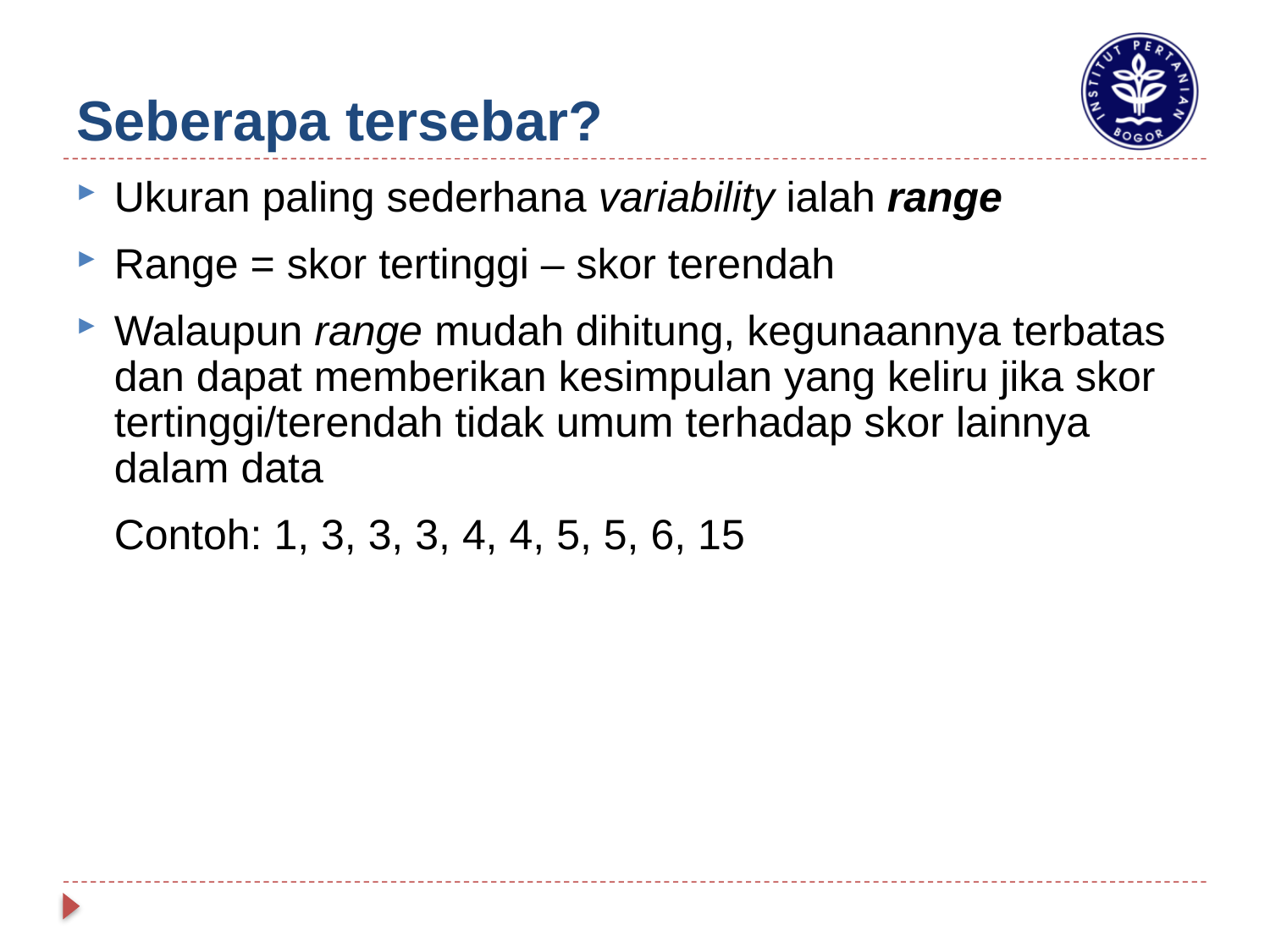

# Seberapa tersebar?
Ukuran paling sederhana variability ialah range
Range = skor tertinggi – skor terendah
Walaupun range mudah dihitung, kegunaannya terbatas dan dapat memberikan kesimpulan yang keliru jika skor tertinggi/terendah tidak umum terhadap skor lainnya dalam data
	Contoh: 1, 3, 3, 3, 4, 4, 5, 5, 6, 15